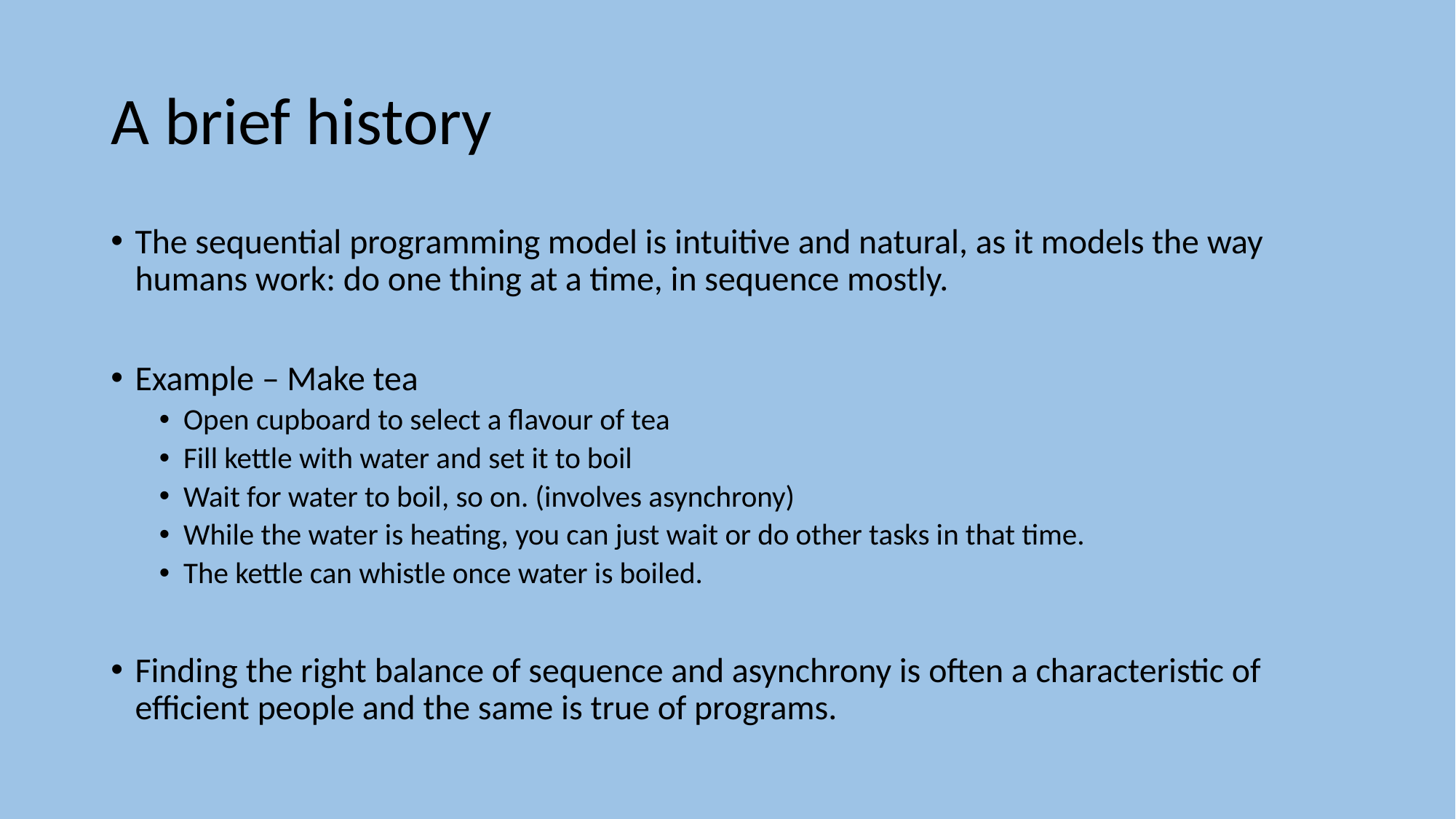

# A brief history
The sequential programming model is intuitive and natural, as it models the way humans work: do one thing at a time, in sequence mostly.

Example – Make tea
Open cupboard to select a flavour of tea
Fill kettle with water and set it to boil
Wait for water to boil, so on. (involves asynchrony)
While the water is heating, you can just wait or do other tasks in that time.
The kettle can whistle once water is boiled.

Finding the right balance of sequence and asynchrony is often a characteristic of efficient people and the same is true of programs.